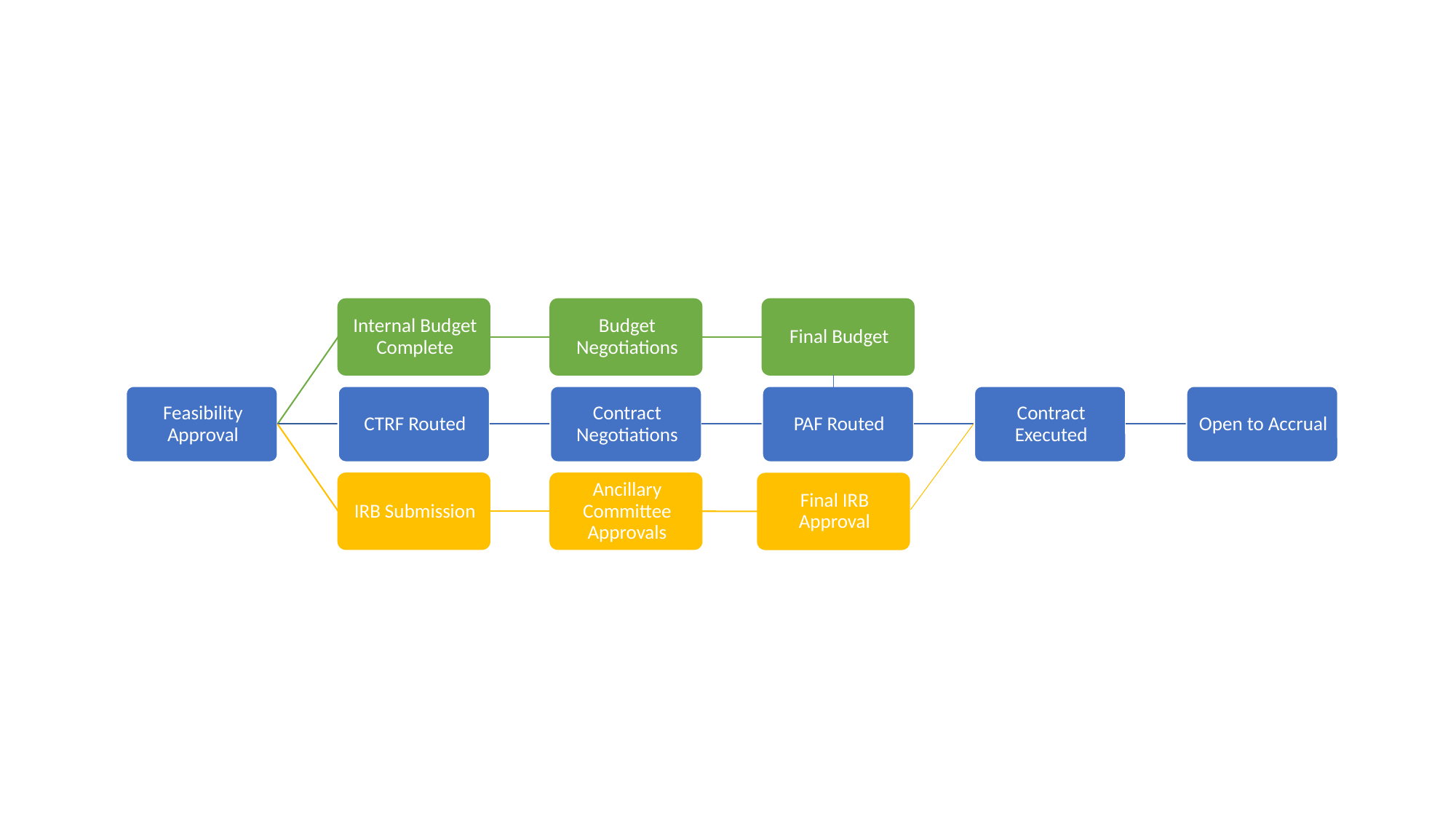

Feasibility Approval

Internal Budget Complete

Budget Negotiations

Final Budget

CTRF Routed

Contract Negotiations

PAF Routed

Contract Executed

Open to Accrual

IRB Submission

Ancillary Committee Approvals

Final IRB Approval